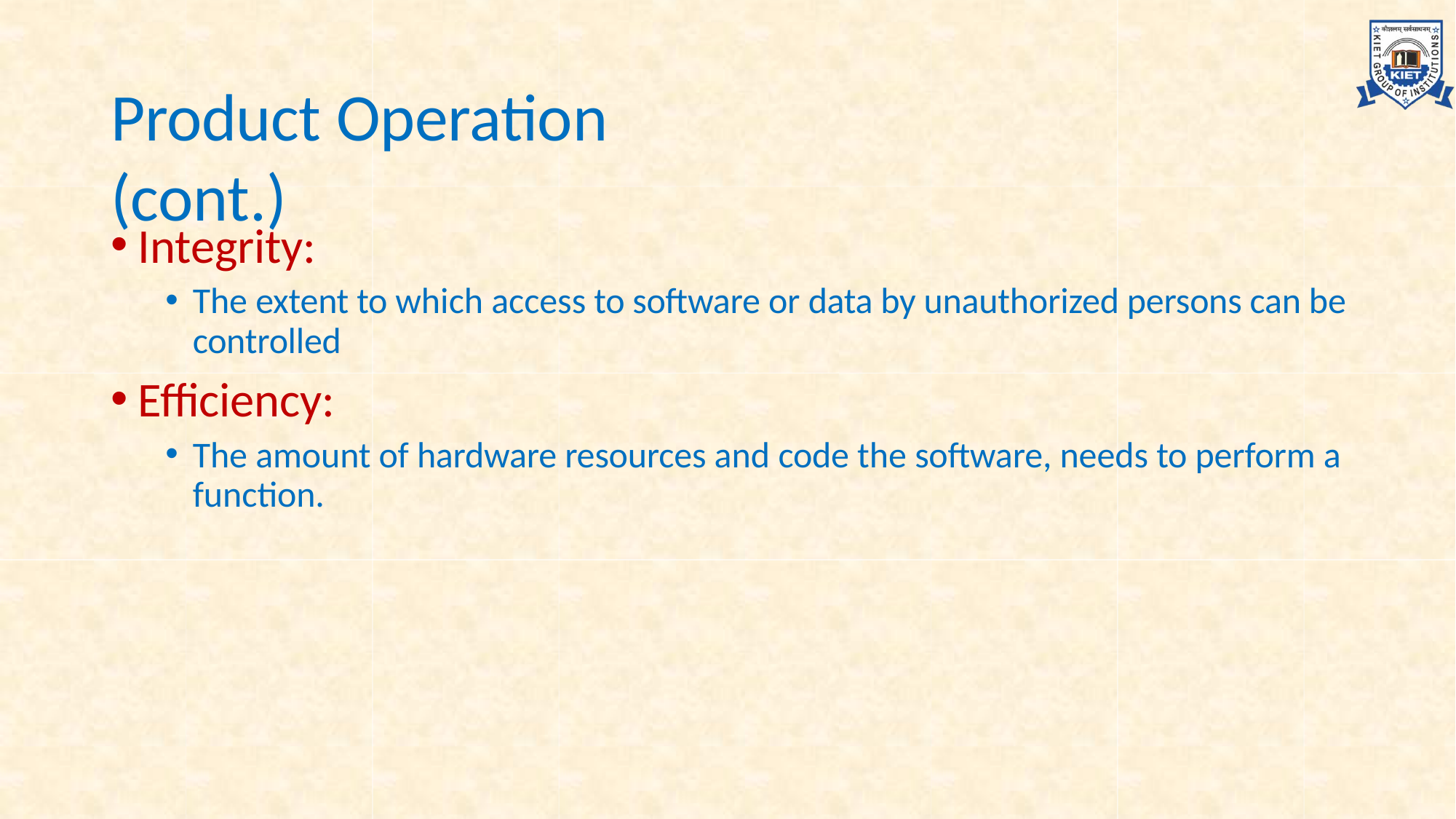

# Product Operation (cont.)
Integrity:
The extent to which access to software or data by unauthorized persons can be  controlled
Efficiency:
The amount of hardware resources and code the software, needs to perform a  function.